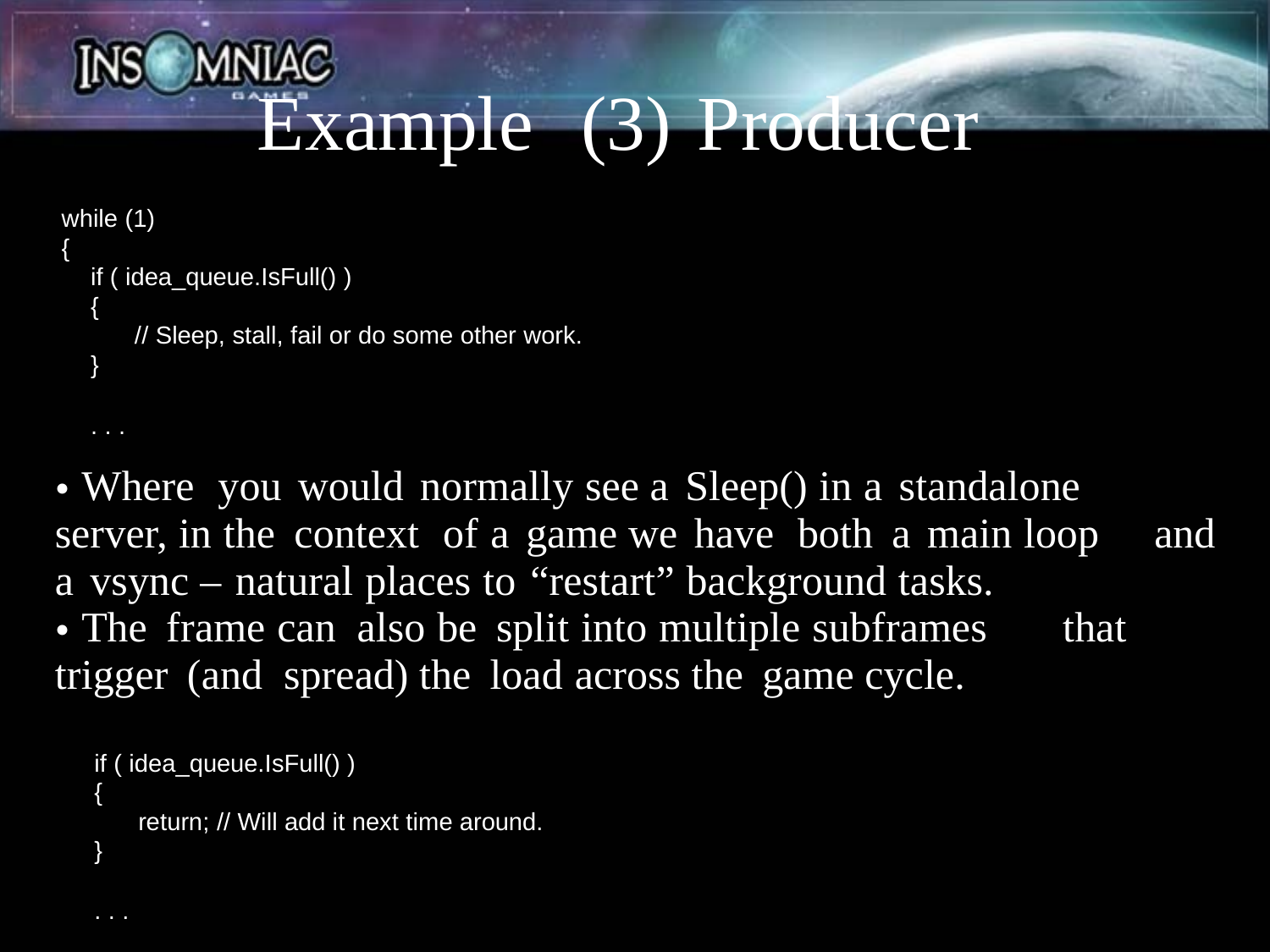

Example
(3)
Producer
while (1)
{
if ( idea_queue.IsFull() )
{
// Sleep, stall, fail or do some other work.
}
. . .
Where  you would normally see a Sleep() in a standalone
•
server, in the context  of a game we have  both a main loop
a vsync – natural places to “restart” background tasks.
and
The frame can also be split into multiple sub­frames
that
•
trigger (and  spread) the load across the game cycle.
if ( idea_queue.IsFull() )
{
return; // Will add it next time around.
}
. . .